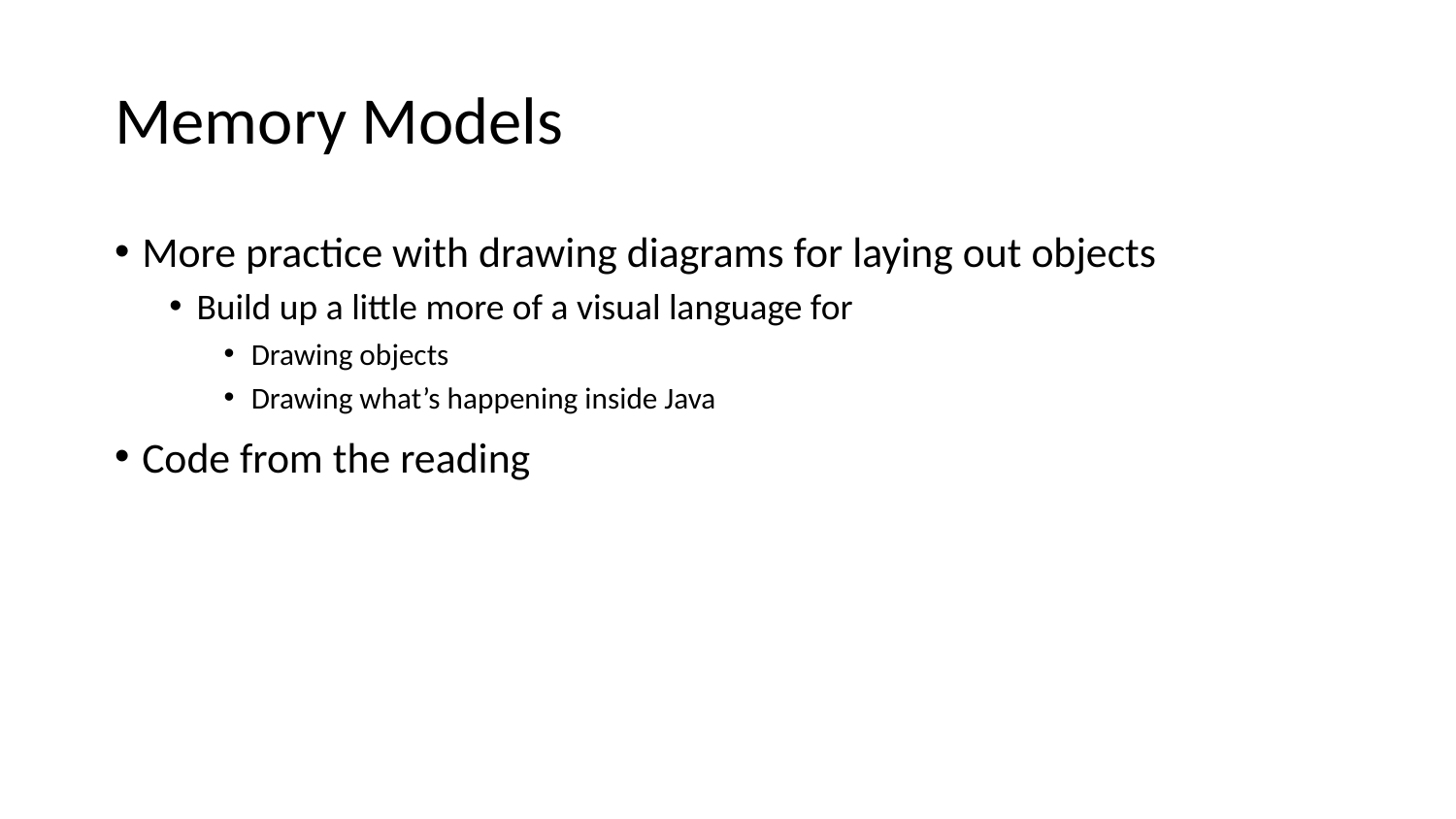

# Memory Models
More practice with drawing diagrams for laying out objects
Build up a little more of a visual language for
Drawing objects
Drawing what’s happening inside Java
Code from the reading